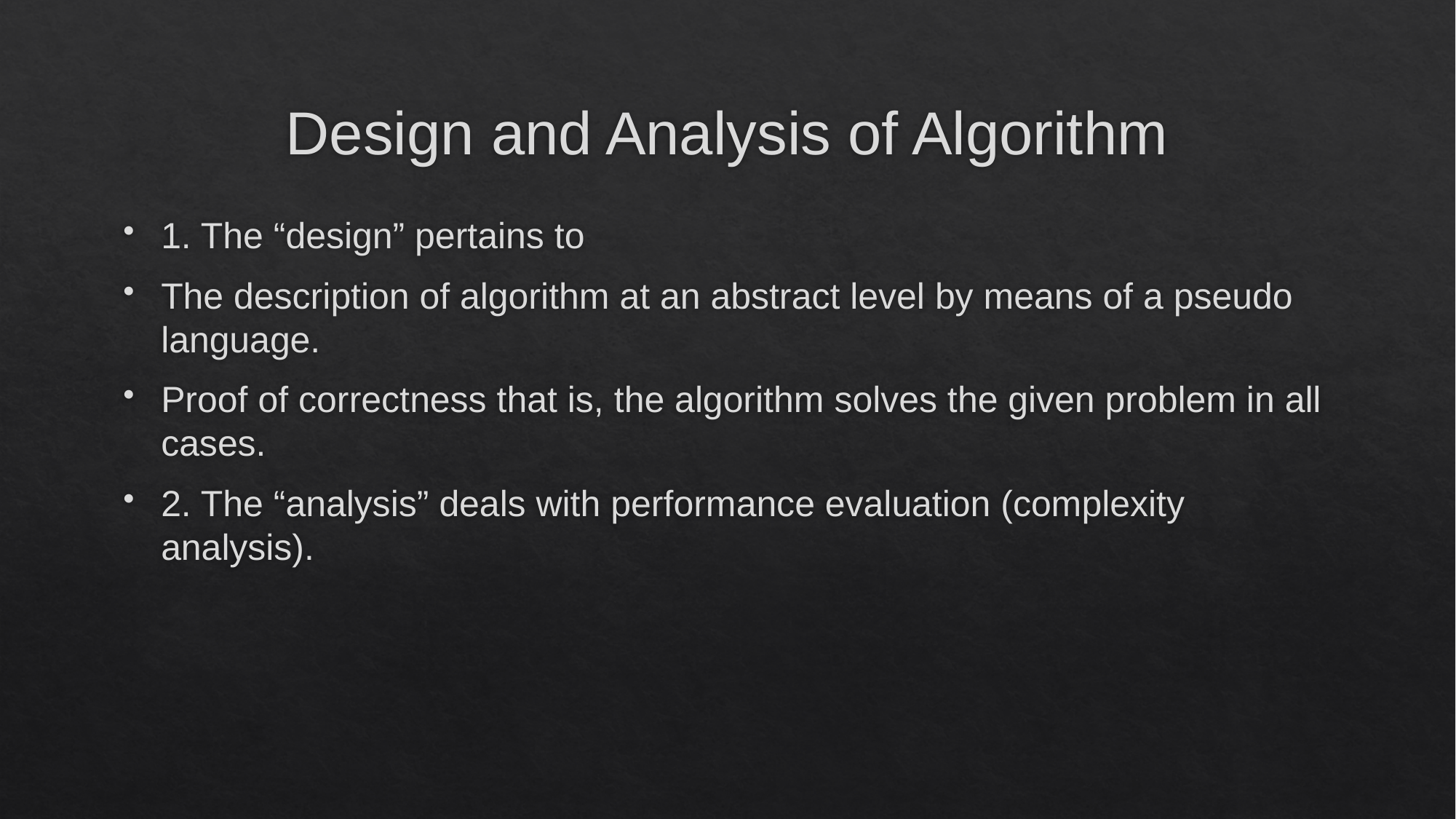

# Design and Analysis of Algorithm
1. The “design” pertains to
The description of algorithm at an abstract level by means of a pseudo language.
Proof of correctness that is, the algorithm solves the given problem in all cases.
2. The “analysis” deals with performance evaluation (complexity analysis).